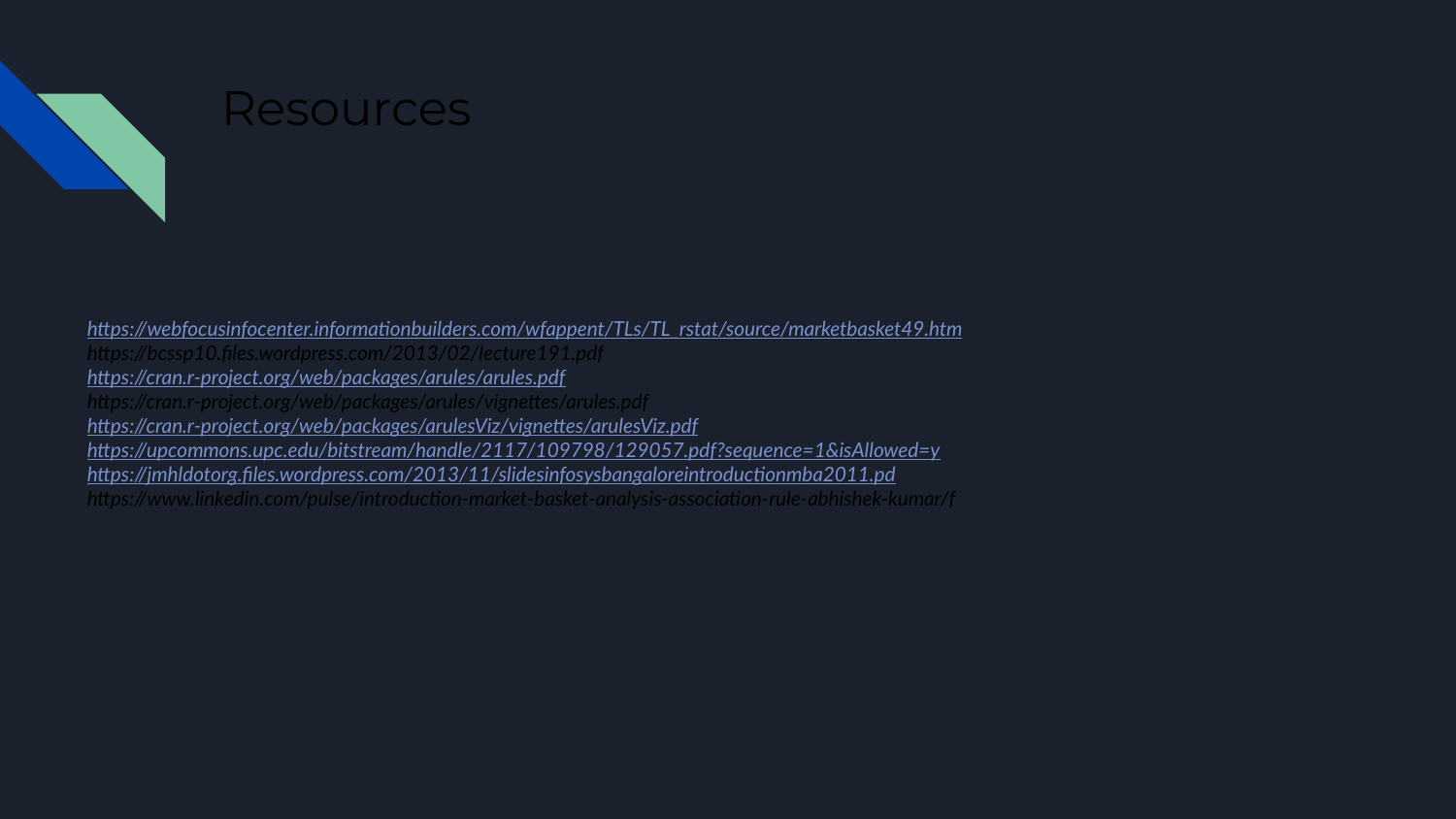

# Resources
https://webfocusinfocenter.informationbuilders.com/wfappent/TLs/TL_rstat/source/marketbasket49.htm
https://bcssp10.files.wordpress.com/2013/02/lecture191.pdf
https://cran.r-project.org/web/packages/arules/arules.pdf
https://cran.r-project.org/web/packages/arules/vignettes/arules.pdf
https://cran.r-project.org/web/packages/arulesViz/vignettes/arulesViz.pdf
https://upcommons.upc.edu/bitstream/handle/2117/109798/129057.pdf?sequence=1&isAllowed=y
https://jmhldotorg.files.wordpress.com/2013/11/slidesinfosysbangaloreintroductionmba2011.pd
https://www.linkedin.com/pulse/introduction-market-basket-analysis-association-rule-abhishek-kumar/f